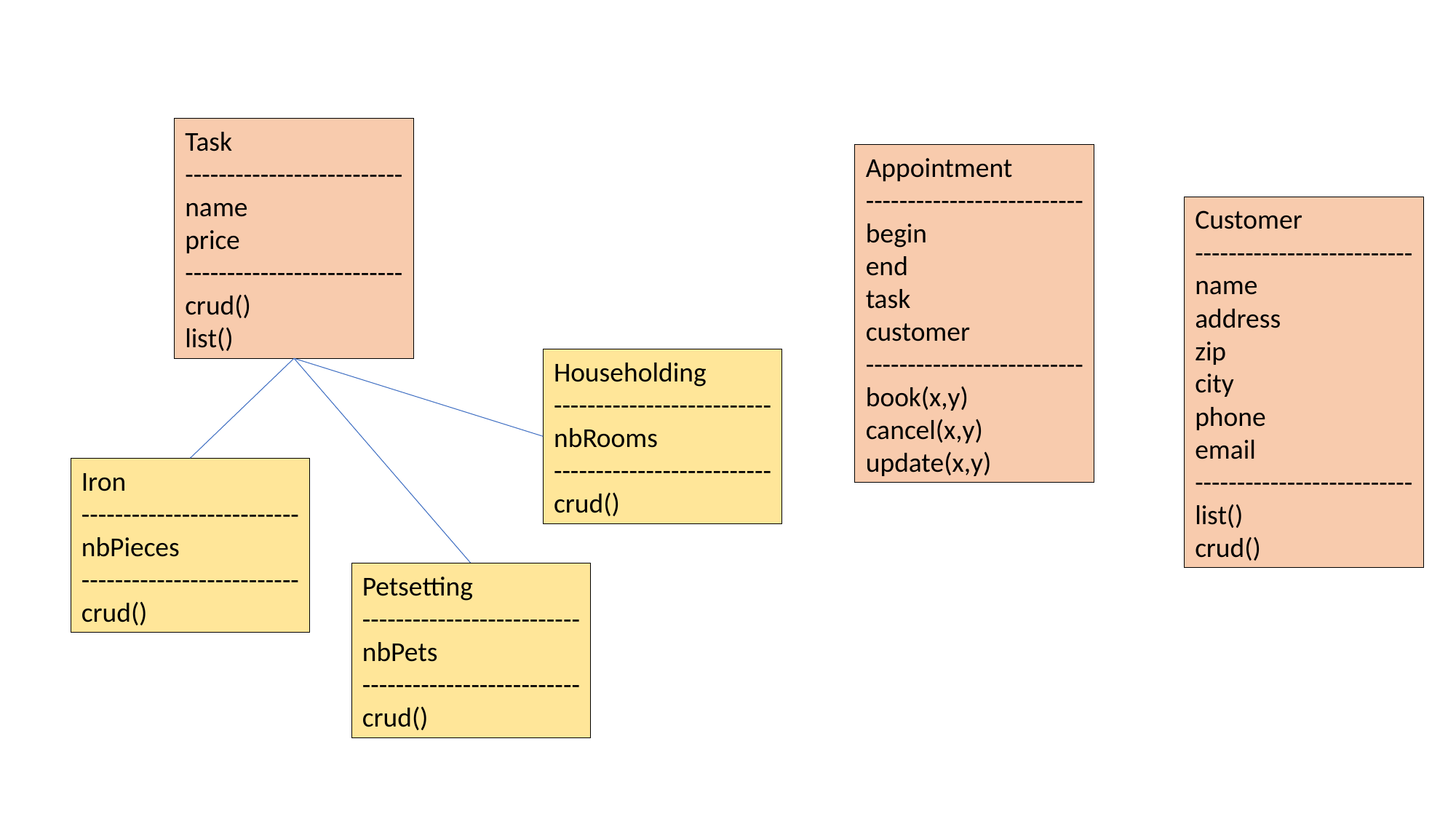

Task
--------------------------
name
price
--------------------------
crud()
list()
Appointment
--------------------------
begin
end
task
customer
--------------------------
book(x,y)
cancel(x,y)
update(x,y)
Customer
--------------------------
name
address
zip
city
phone
email
--------------------------
list()
crud()
Householding
--------------------------
nbRooms
--------------------------
crud()
Iron
--------------------------
nbPieces
--------------------------
crud()
Petsetting
--------------------------
nbPets
--------------------------
crud()